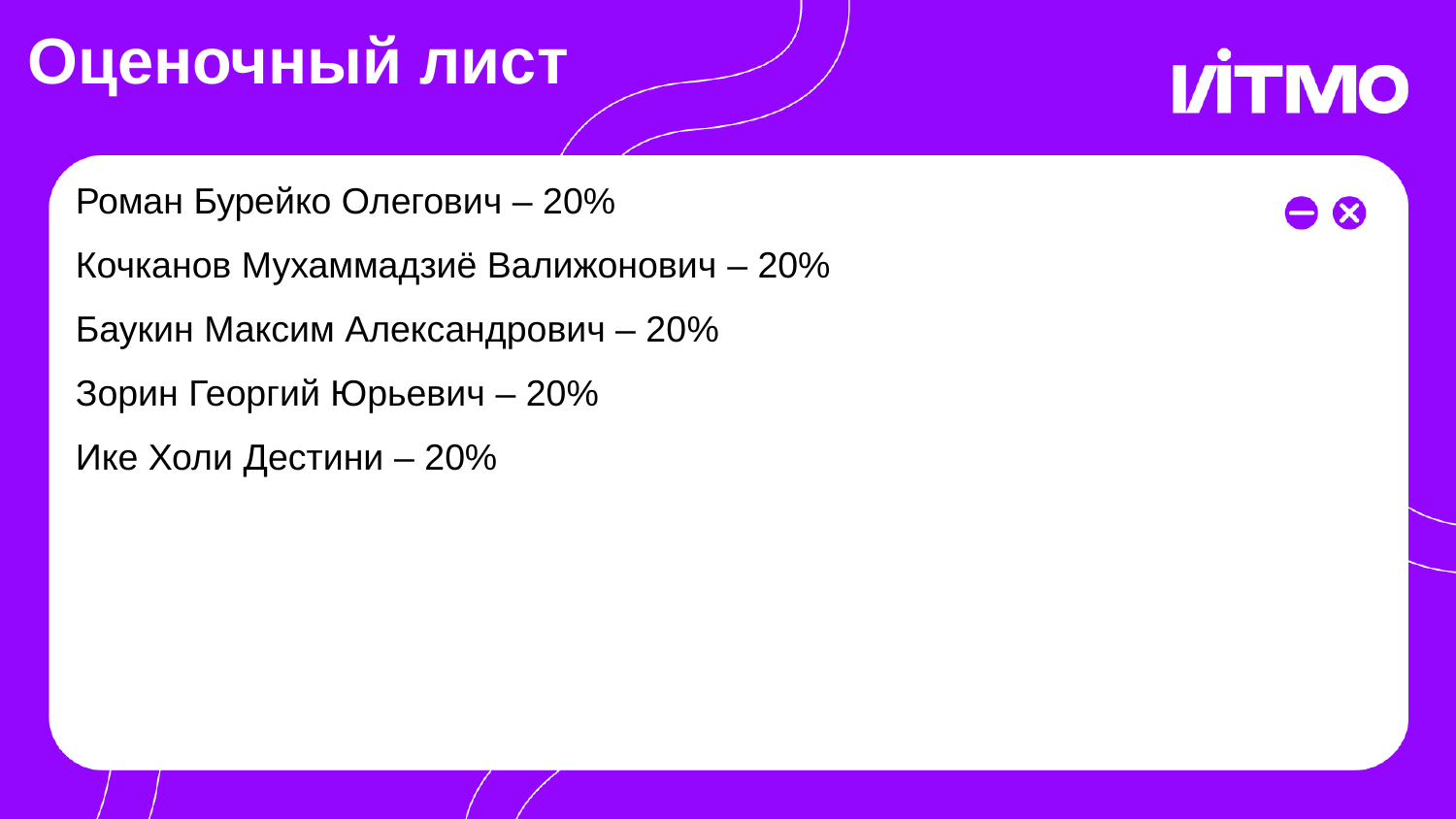

# Оценочный лист
Роман Бурейко Олегович – 20%
Кочканов Мухаммадзиё Валижонович – 20%
Баукин Максим Александрович – 20%
Зорин Георгий Юрьевич – 20%
Ике Холи Дестини – 20%